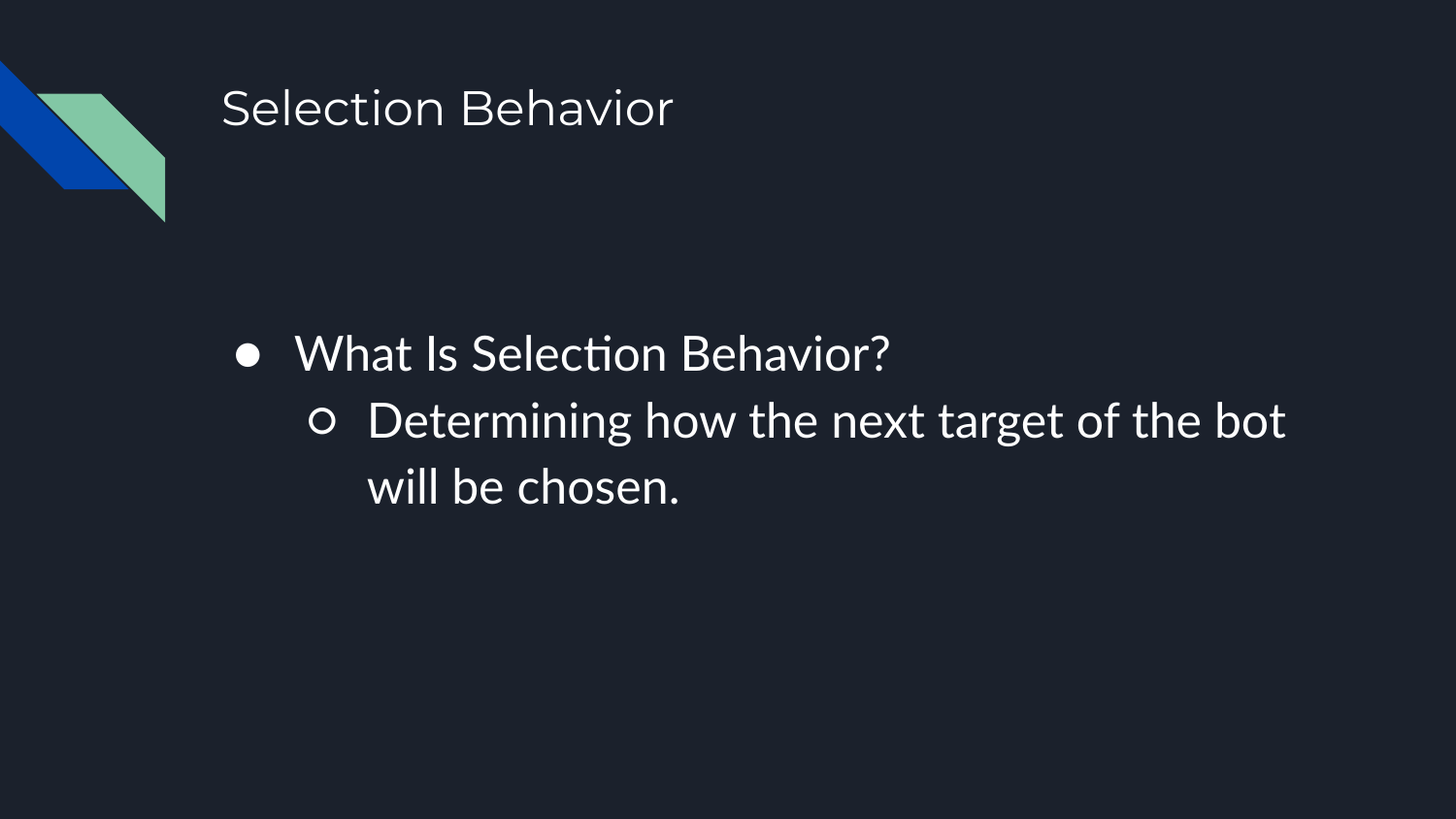

# Selection Behavior
What Is Selection Behavior?
Determining how the next target of the bot will be chosen.